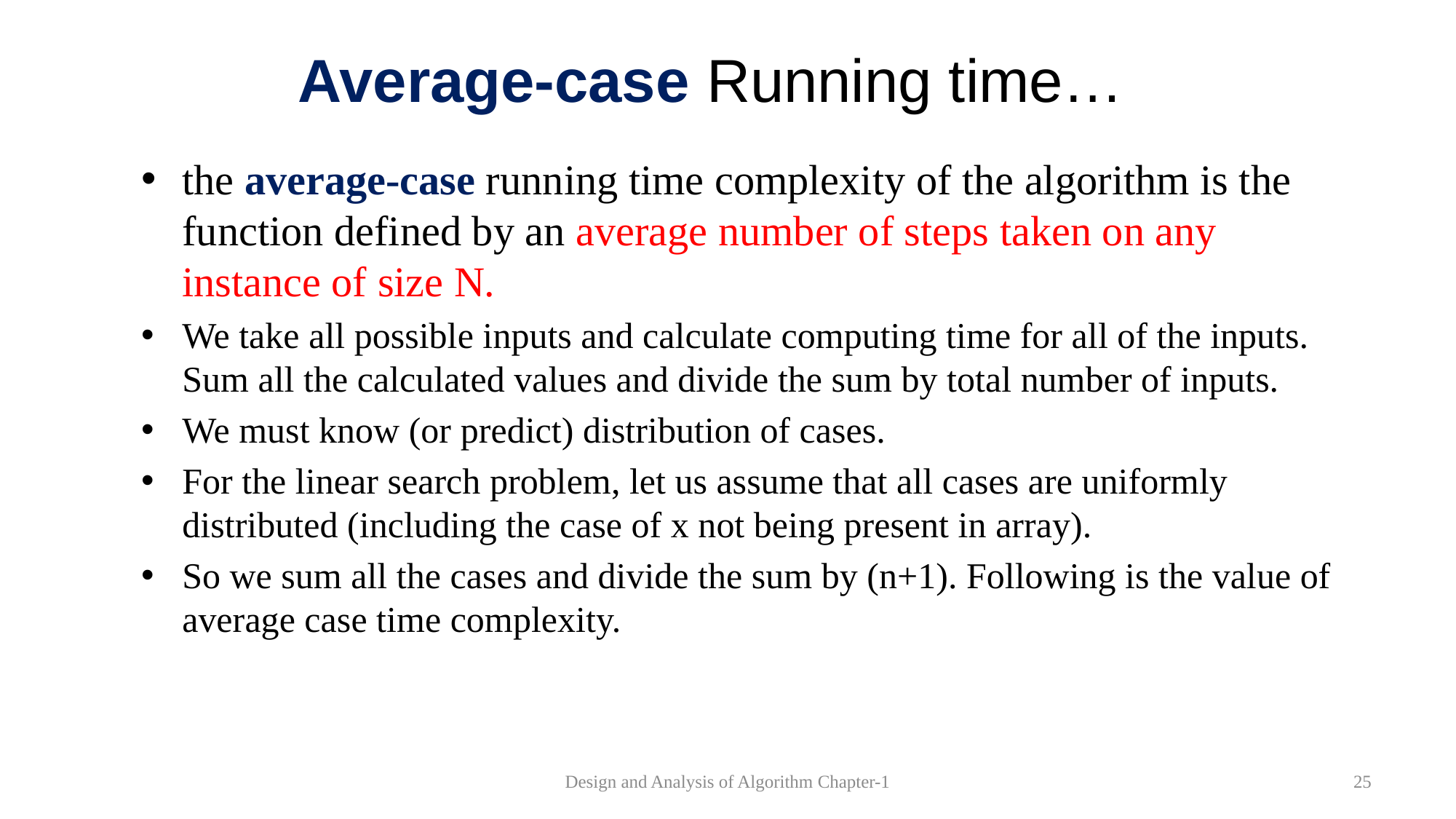

# Average-case Running time…
the average-case running time complexity of the algorithm is the function defined by an average number of steps taken on any instance of size N.
We take all possible inputs and calculate computing time for all of the inputs. Sum all the calculated values and divide the sum by total number of inputs.
We must know (or predict) distribution of cases.
For the linear search problem, let us assume that all cases are uniformly distributed (including the case of x not being present in array).
So we sum all the cases and divide the sum by (n+1). Following is the value of average case time complexity.
Design and Analysis of Algorithm Chapter-1
25